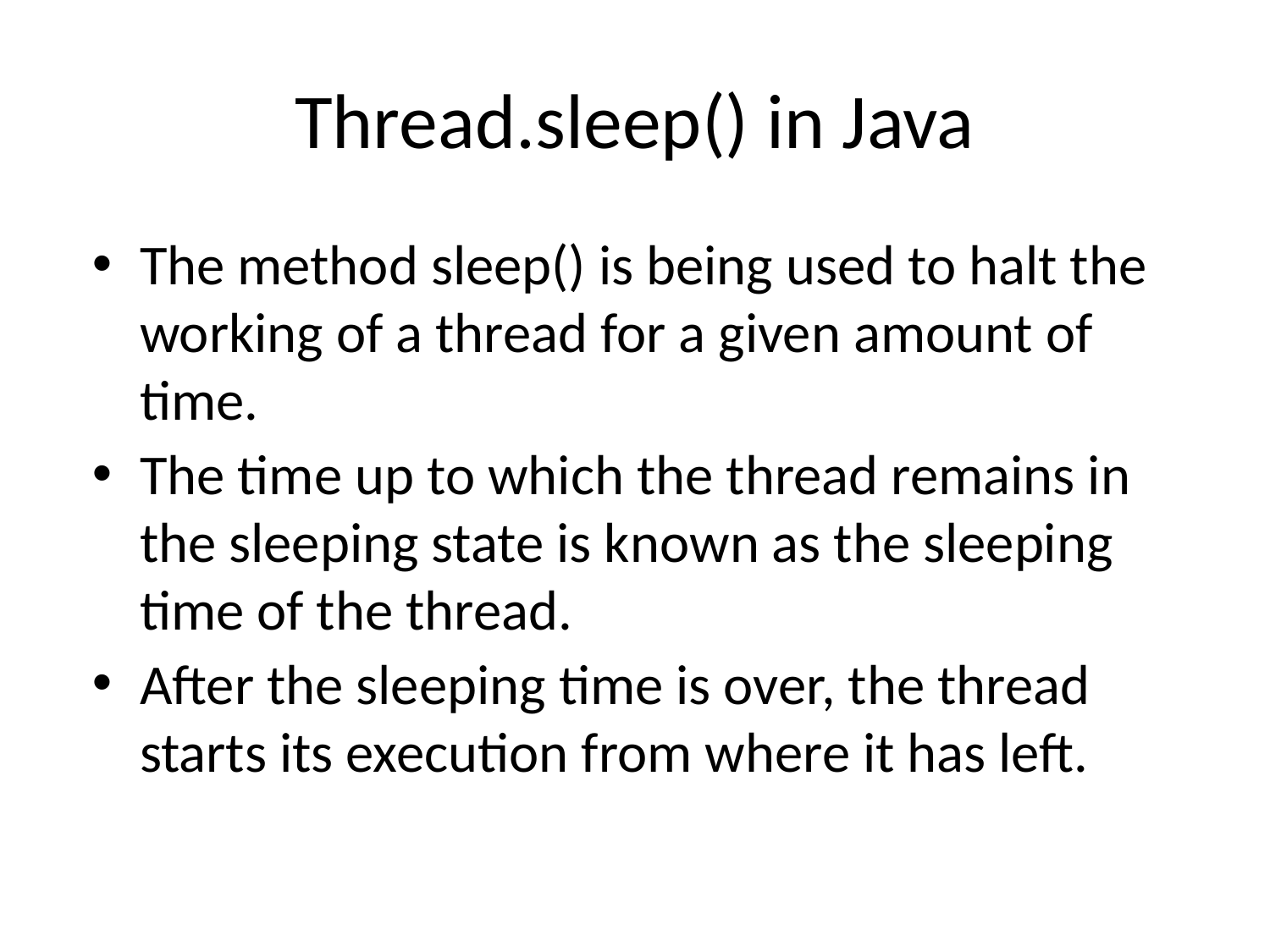

# Thread.sleep() in Java
The method sleep() is being used to halt the working of a thread for a given amount of time.
The time up to which the thread remains in the sleeping state is known as the sleeping time of the thread.
After the sleeping time is over, the thread starts its execution from where it has left.